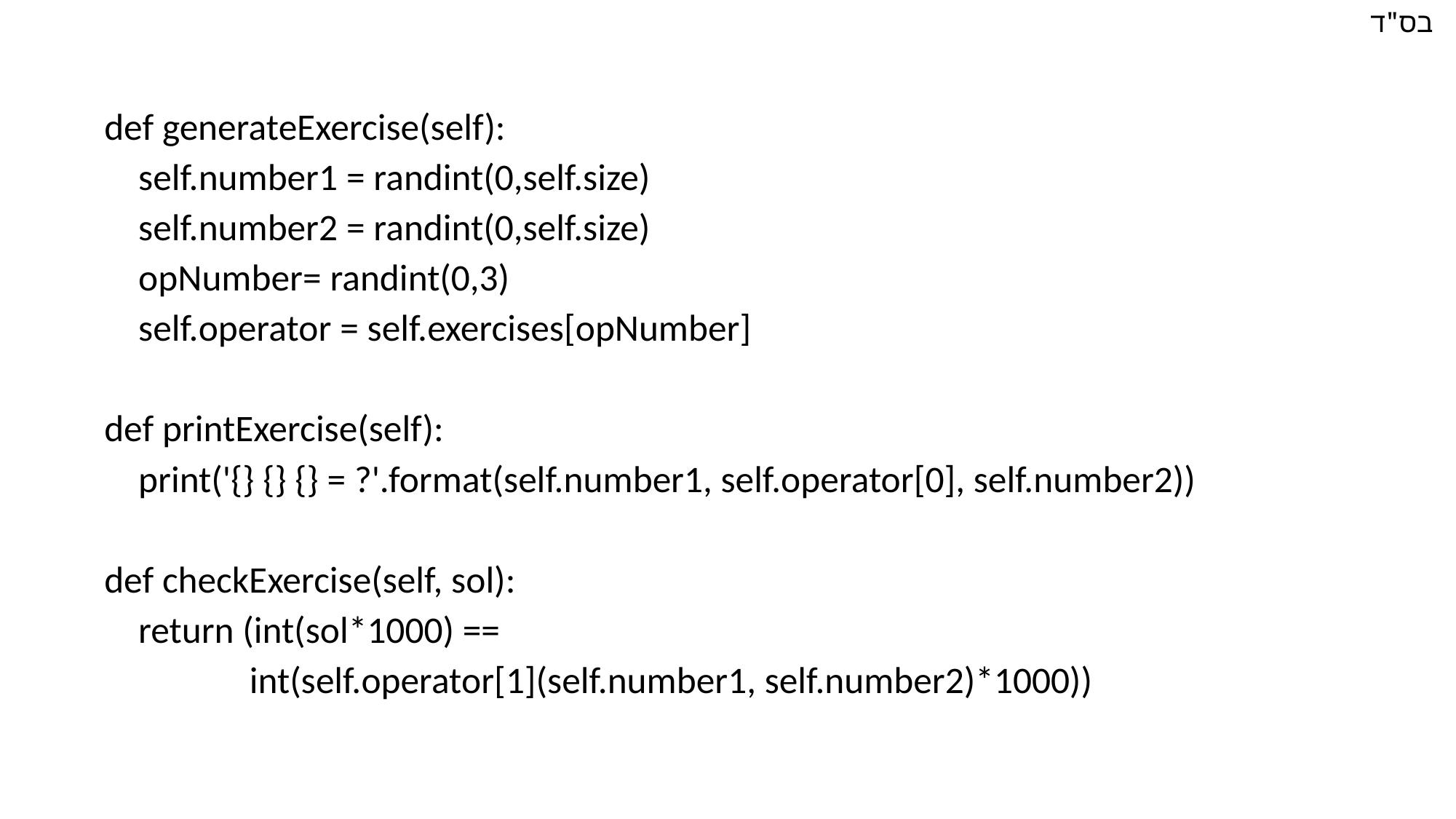

def generateExercise(self):
        self.number1 = randint(0,self.size)
        self.number2 = randint(0,self.size)
        opNumber= randint(0,3)
        self.operator = self.exercises[opNumber]

    def printExercise(self):
        print('{} {} {} = ?'.format(self.number1, self.operator[0], self.number2))

    def checkExercise(self, sol):
        return (int(sol*1000) ==
                     int(self.operator[1](self.number1, self.number2)*1000))